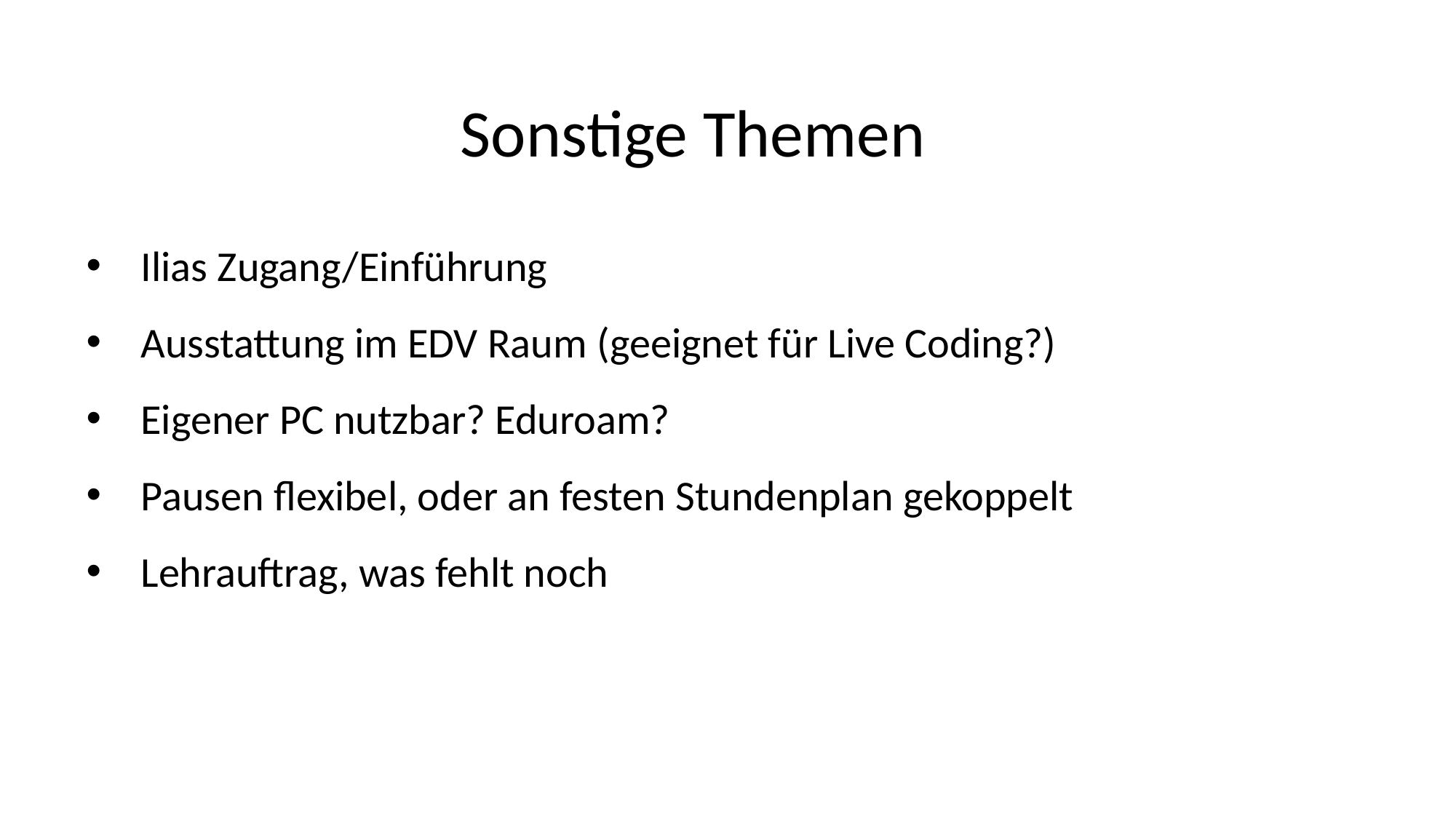

# Sonstige Themen
Ilias Zugang/Einführung
Ausstattung im EDV Raum (geeignet für Live Coding?)
Eigener PC nutzbar? Eduroam?
Pausen flexibel, oder an festen Stundenplan gekoppelt
Lehrauftrag, was fehlt noch